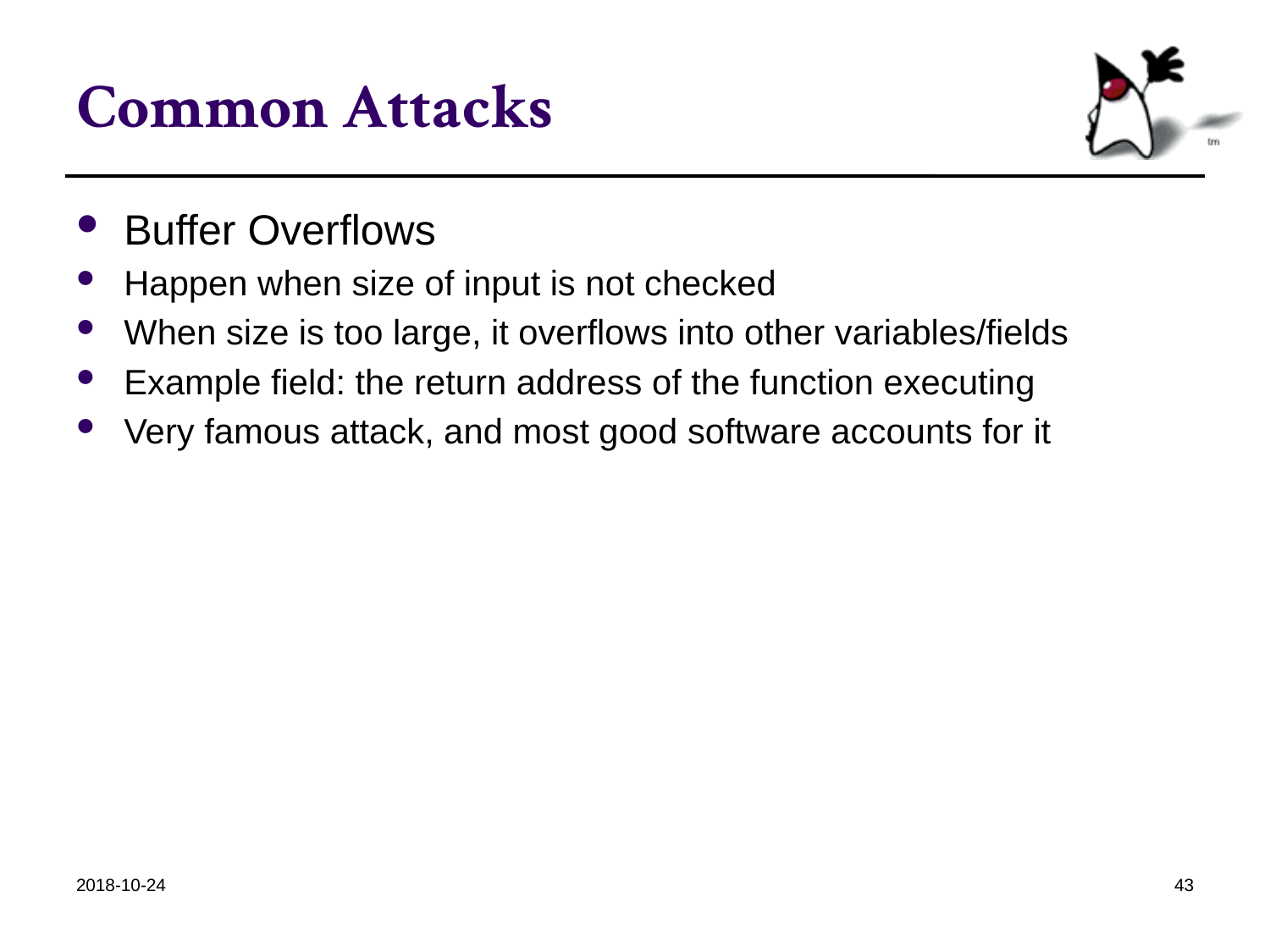

# Common Attacks
Buffer Overflows
Happen when size of input is not checked
When size is too large, it overflows into other variables/fields
Example field: the return address of the function executing
Very famous attack, and most good software accounts for it
2018-10-24
43